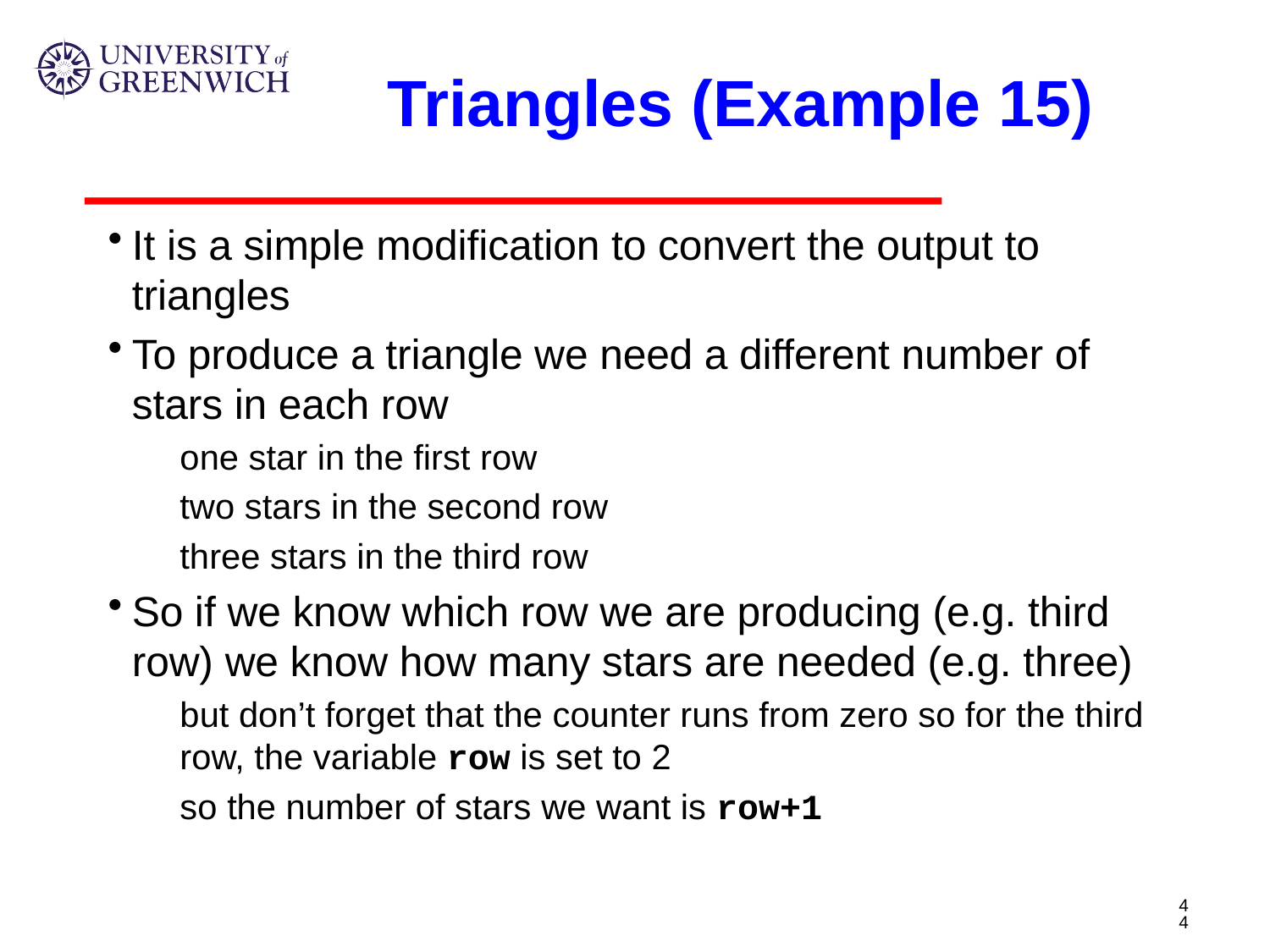

# Triangles (Example 15)
It is a simple modification to convert the output to triangles
To produce a triangle we need a different number of stars in each row
one star in the first row
two stars in the second row
three stars in the third row
So if we know which row we are producing (e.g. third row) we know how many stars are needed (e.g. three)
but don’t forget that the counter runs from zero so for the third row, the variable row is set to 2
so the number of stars we want is row+1
44